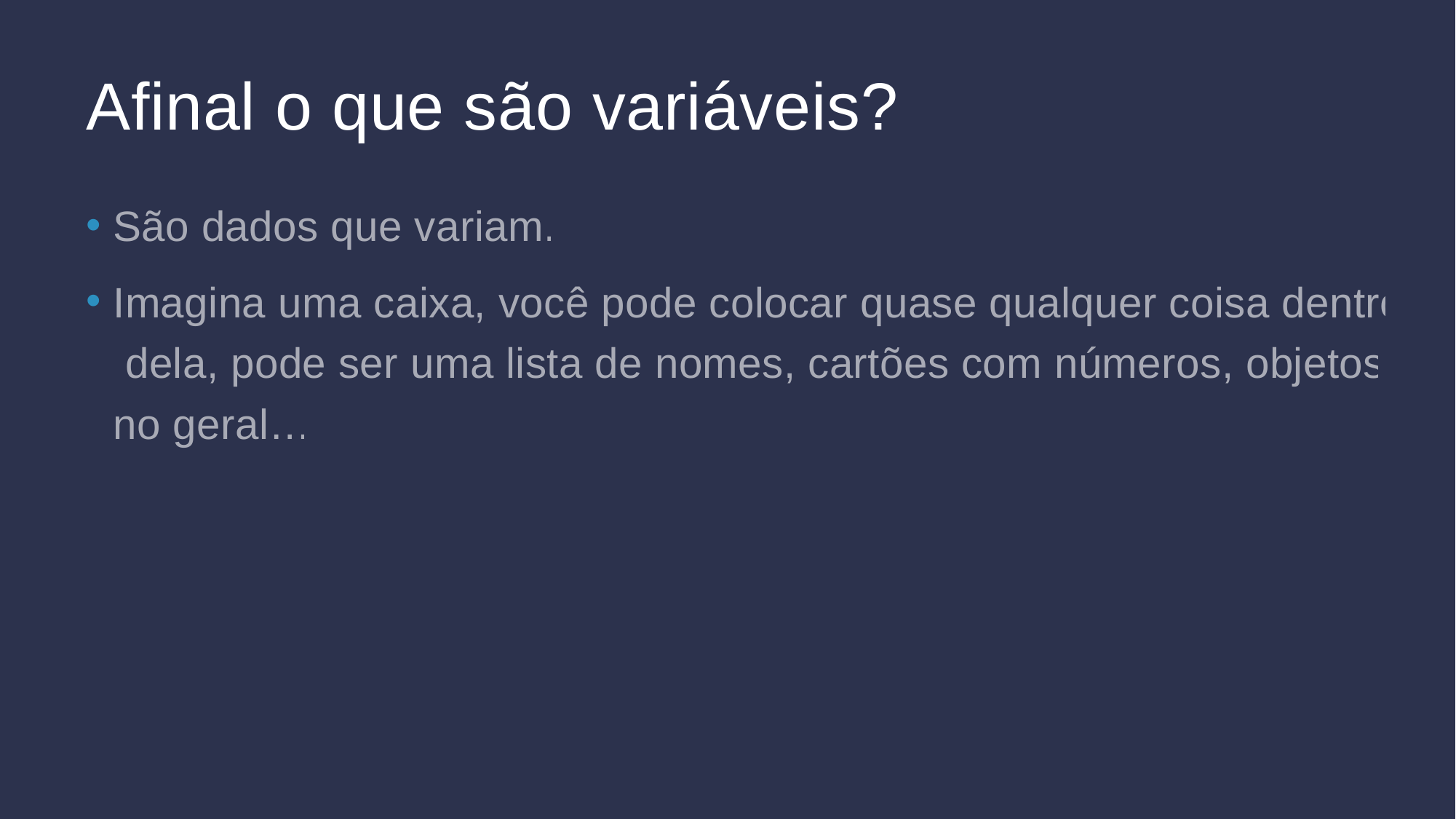

# Afinal o que são variáveis?
São dados que variam.
Imagina uma caixa, você pode colocar quase qualquer coisa dentro  dela, pode ser uma lista de nomes, cartões com números, objetos  no geral…